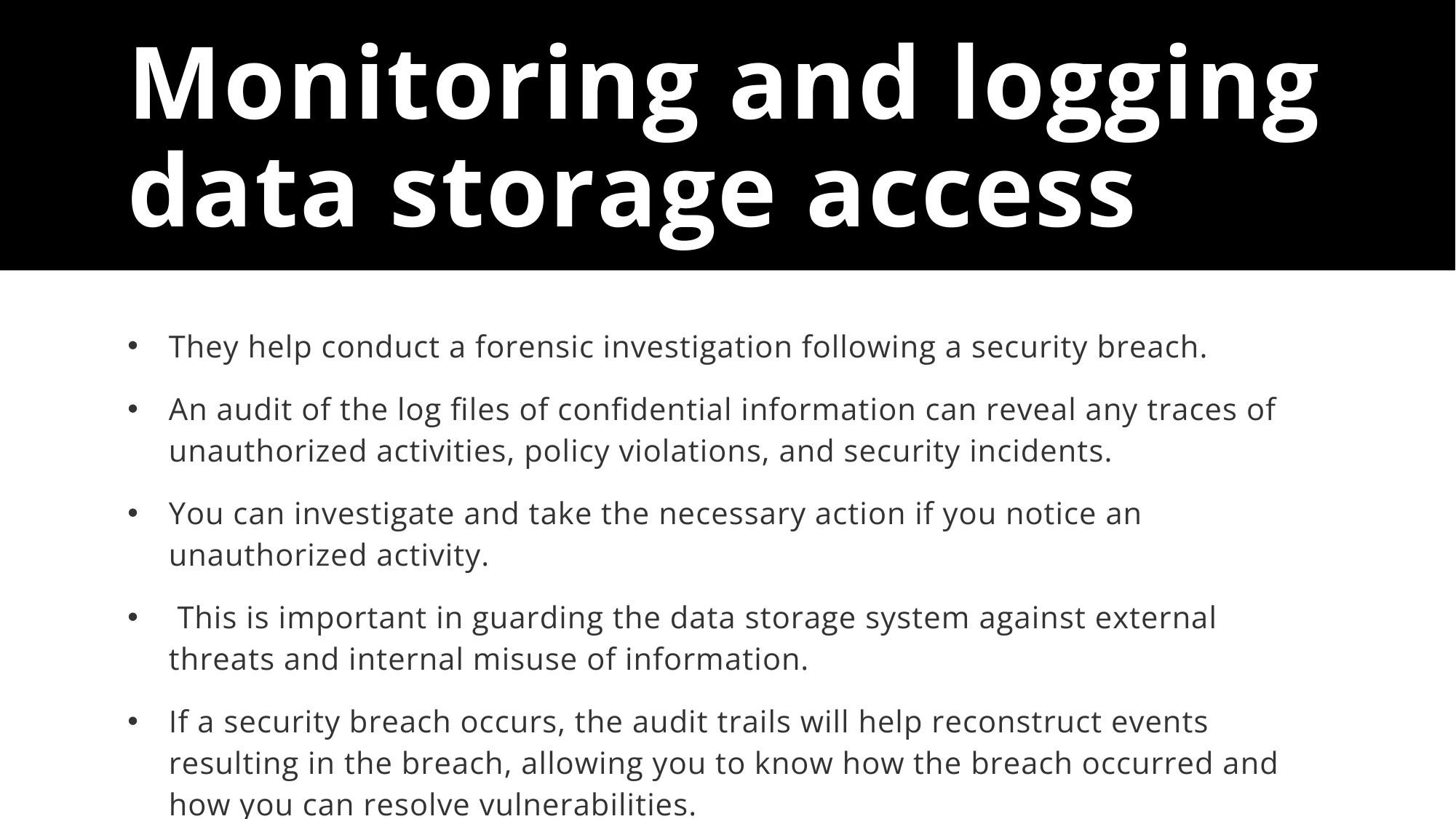

# Monitoring and logging data storage access
They help conduct a forensic investigation following a security breach.
An audit of the log files of confidential information can reveal any traces of unauthorized activities, policy violations, and security incidents.
You can investigate and take the necessary action if you notice an unauthorized activity.
 This is important in guarding the data storage system against external threats and internal misuse of information.
If a security breach occurs, the audit trails will help reconstruct events resulting in the breach, allowing you to know how the breach occurred and how you can resolve vulnerabilities.